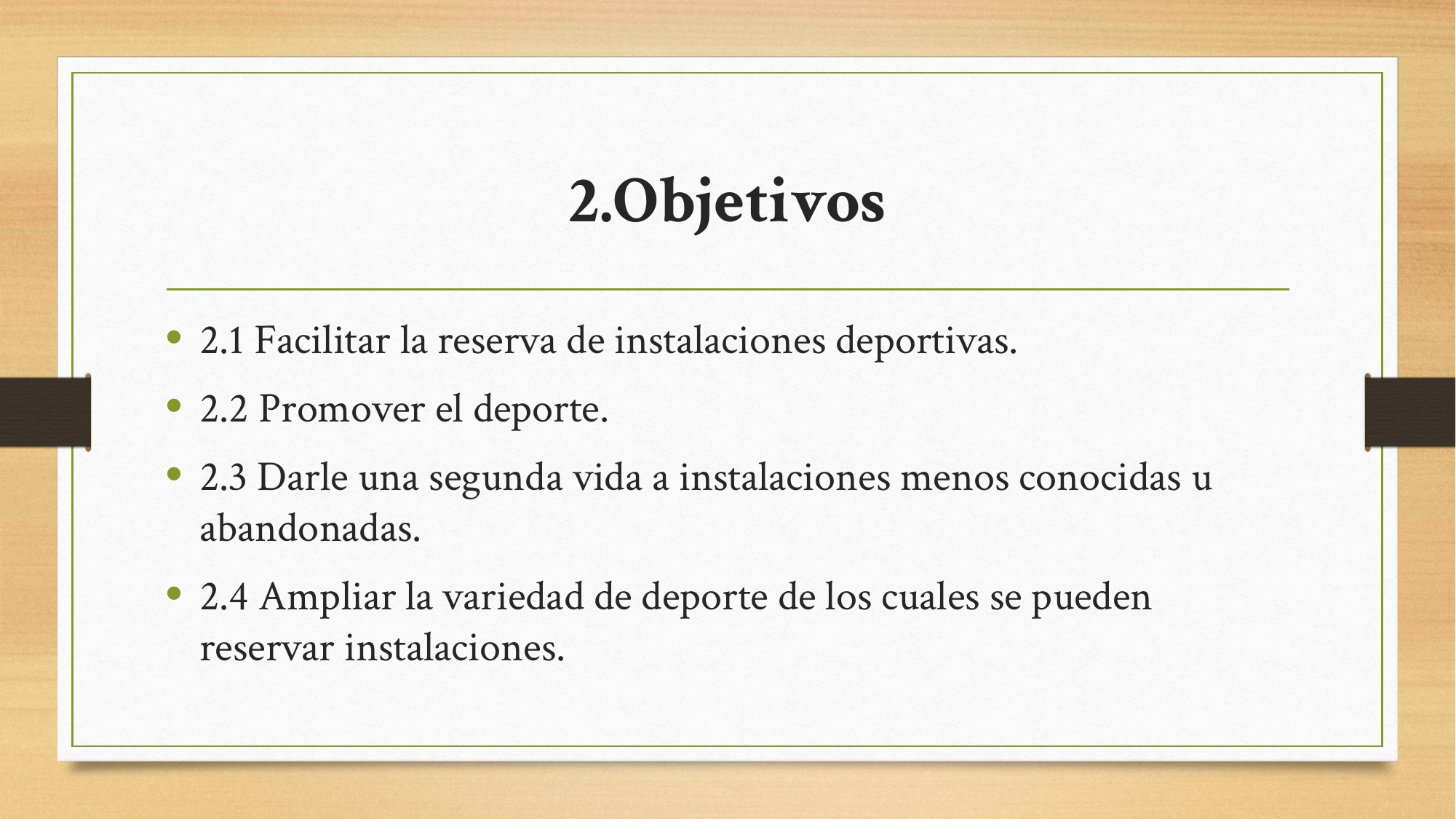

# 2.Objetivos
2.1 Facilitar la reserva de instalaciones deportivas.
2.2 Promover el deporte.
2.3 Darle una segunda vida a instalaciones menos conocidas u abandonadas.
2.4 Ampliar la variedad de deporte de los cuales se pueden reservar instalaciones.